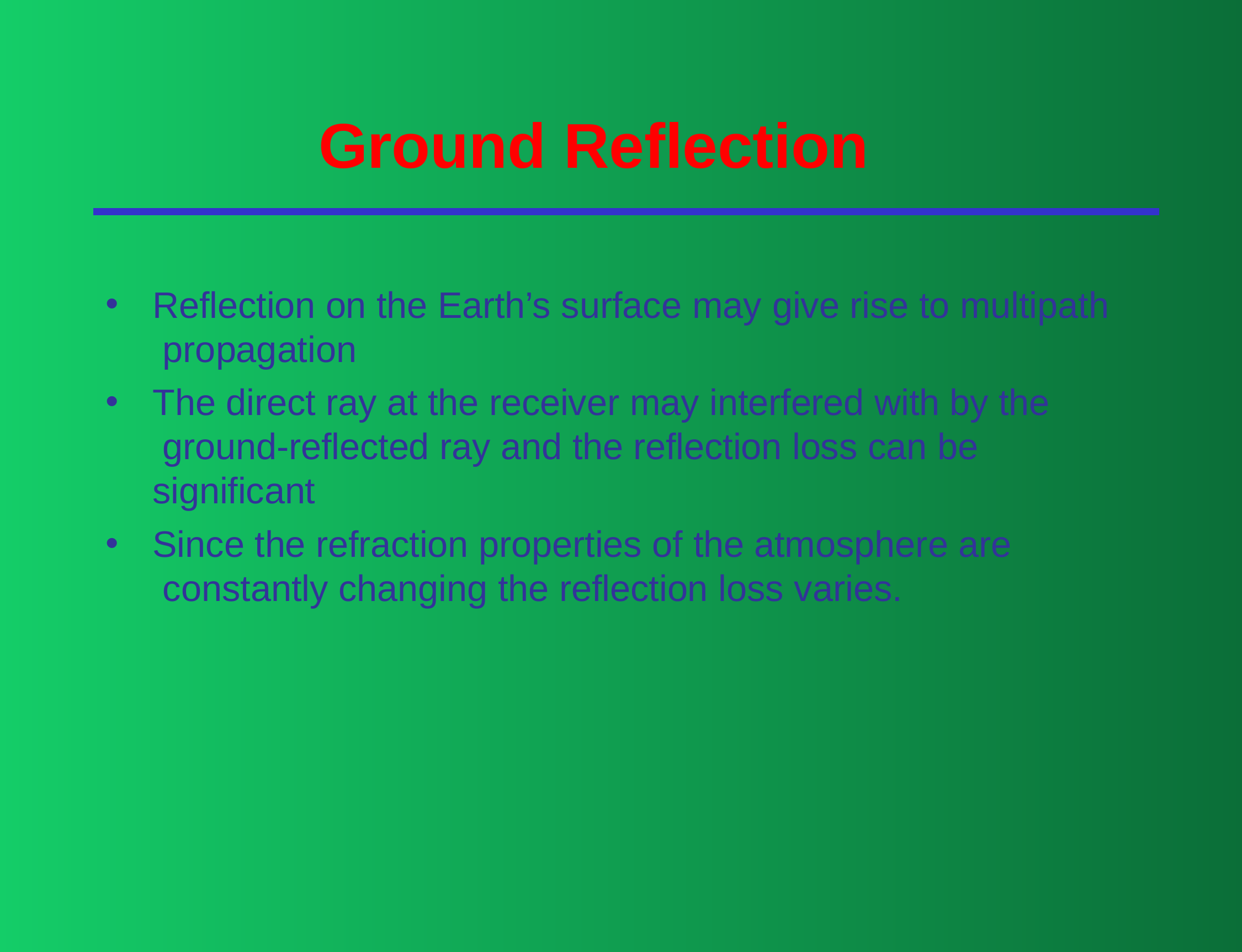

# Ground Reflection

•
Reflection on the Earth’s surface may give rise to multipath  propagation
The direct ray at the receiver may interfered with by the  ground-reflected ray and the reflection loss can be  significant
Since the refraction properties of the atmosphere are  constantly changing the reflection loss varies.
•
•
17